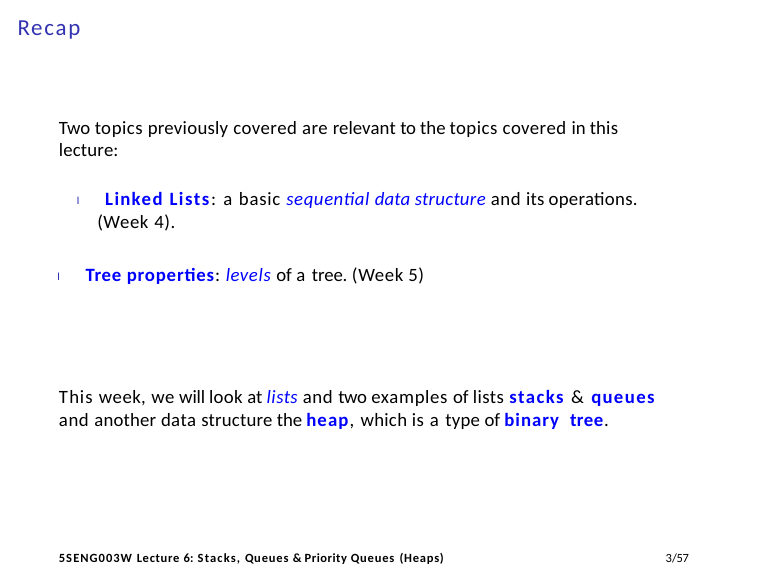

# Recap
Two topics previously covered are relevant to the topics covered in this  lecture:

I Linked Lists: a basic sequential data structure and its operations.  (Week 4).

I Tree properties: levels of a tree. (Week 5)
This week, we will look at lists and two examples of lists stacks & queues
and another data structure the heap, which is a type of binary tree.
3/57
5SENG003W Lecture 6: Stacks, Queues & Priority Queues (Heaps)